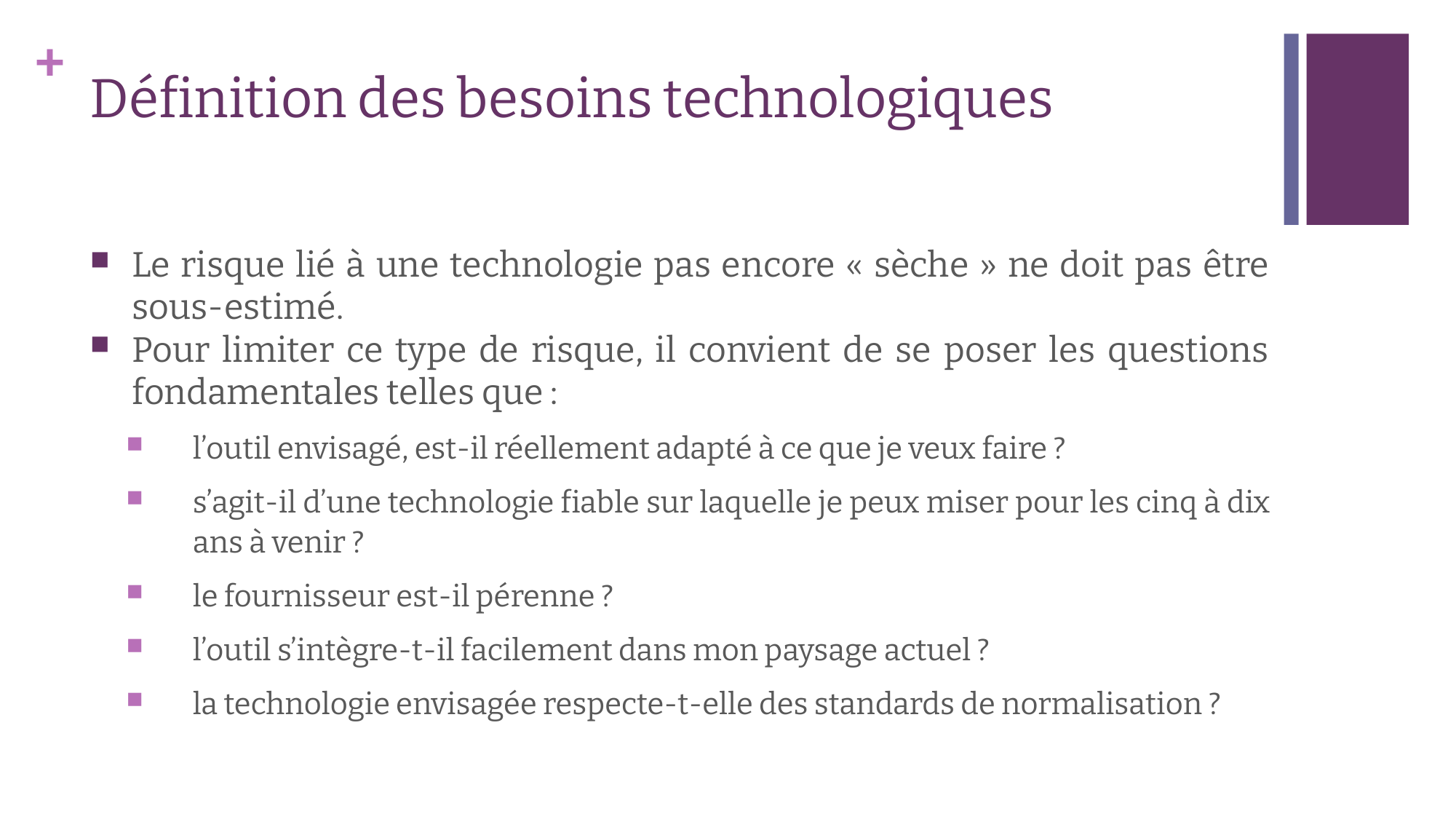

# Définition des besoins technologiques
Le risque lié à une technologie pas encore « sèche » ne doit pas être sous-estimé.
Pour limiter ce type de risque, il convient de se poser les questions fondamentales telles que :
l’outil envisagé, est-il réellement adapté à ce que je veux faire ?
s’agit-il d’une technologie fiable sur laquelle je peux miser pour les cinq à dix ans à venir ?
le fournisseur est-il pérenne ?
l’outil s’intègre-t-il facilement dans mon paysage actuel ?
la technologie envisagée respecte-t-elle des standards de normalisation ?